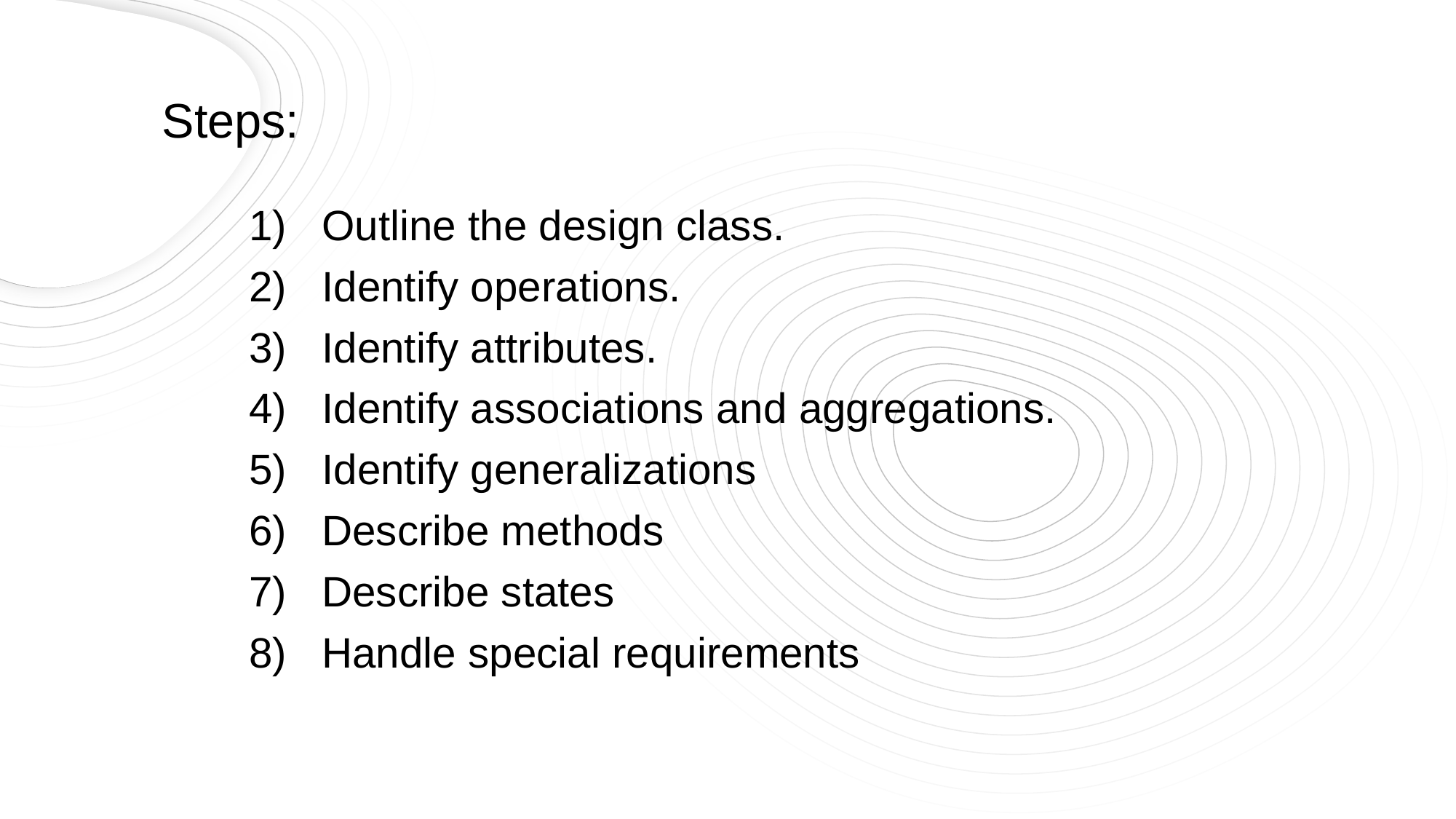

# Steps:
Outline the design class.
Identify operations.
Identify attributes.
Identify associations and aggregations.
Identify generalizations
Describe methods
Describe states
Handle special requirements